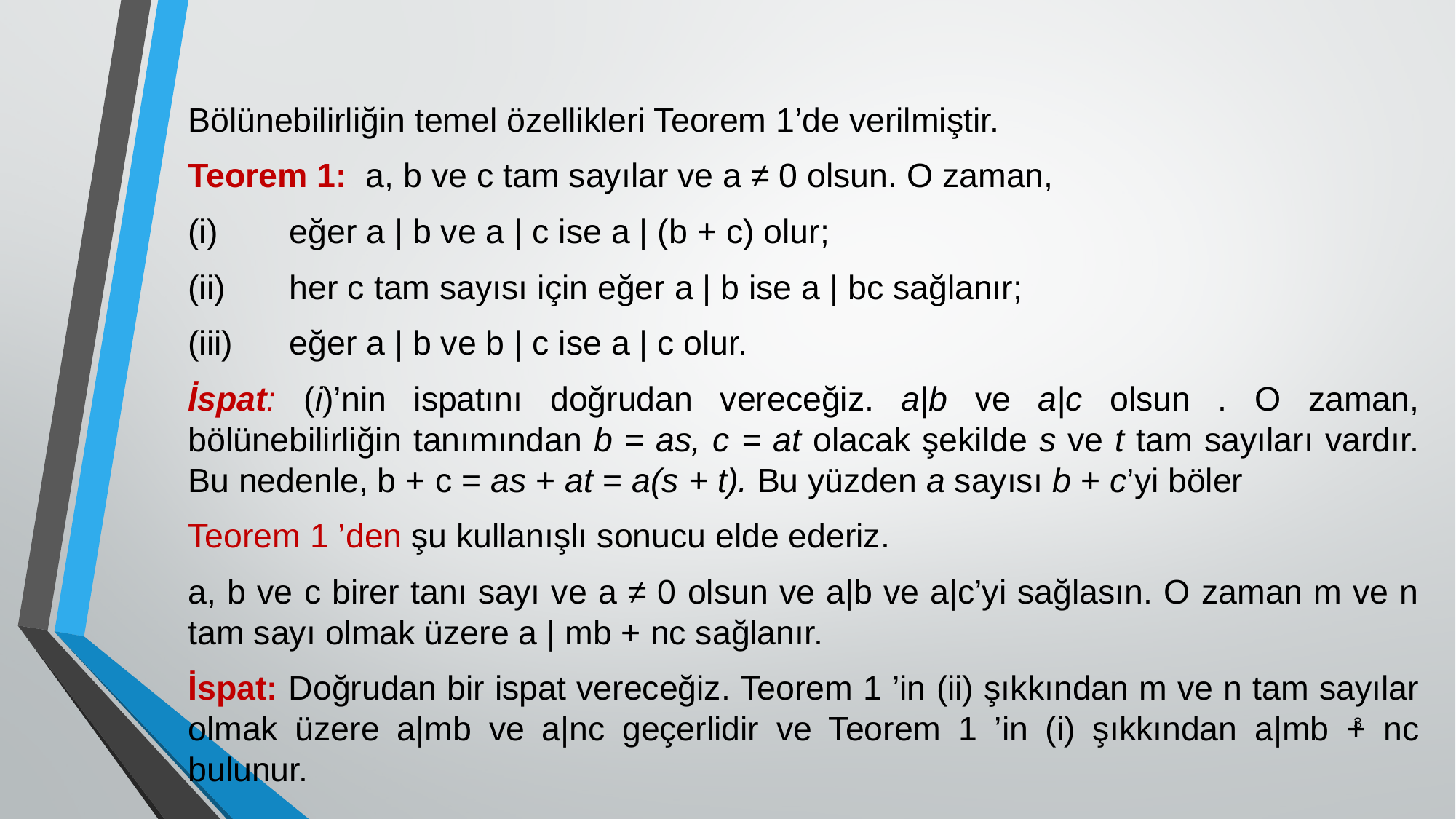

Bölünebilirliğin temel özellikleri Teorem 1’de verilmiştir.
Teorem 1:  a, b ve c tam sayılar ve a ≠ 0 olsun. O zaman,
(i)	eğer a | b ve a | c ise a | (b + c) olur;
(ii)	her c tam sayısı için eğer a | b ise a | bc sağlanır;
(iii)	eğer a | b ve b | c ise a | c olur.
İspat: (i)’nin ispatını doğrudan vereceğiz. a|b ve a|c olsun . O zaman, bölünebilirliğin tanımından b = as, c = at olacak şekilde s ve t tam sayıları vardır. Bu nedenle, b + c = as + at = a(s + t). Bu yüzden a sayısı b + c’yi böler
Teorem 1 ’den şu kullanışlı sonucu elde ederiz.
a, b ve c birer tanı sayı ve a ≠ 0 olsun ve a|b ve a|c’yi sağlasın. O zaman m ve n tam sayı olmak üzere a | mb + nc sağlanır.
İspat: Doğrudan bir ispat vereceğiz. Teorem 1 ’in (ii) şıkkından m ve n tam sayılar olmak üzere a|mb ve a|nc geçerlidir ve Teorem 1 ’in (i) şıkkından a|mb + nc bulunur.

3